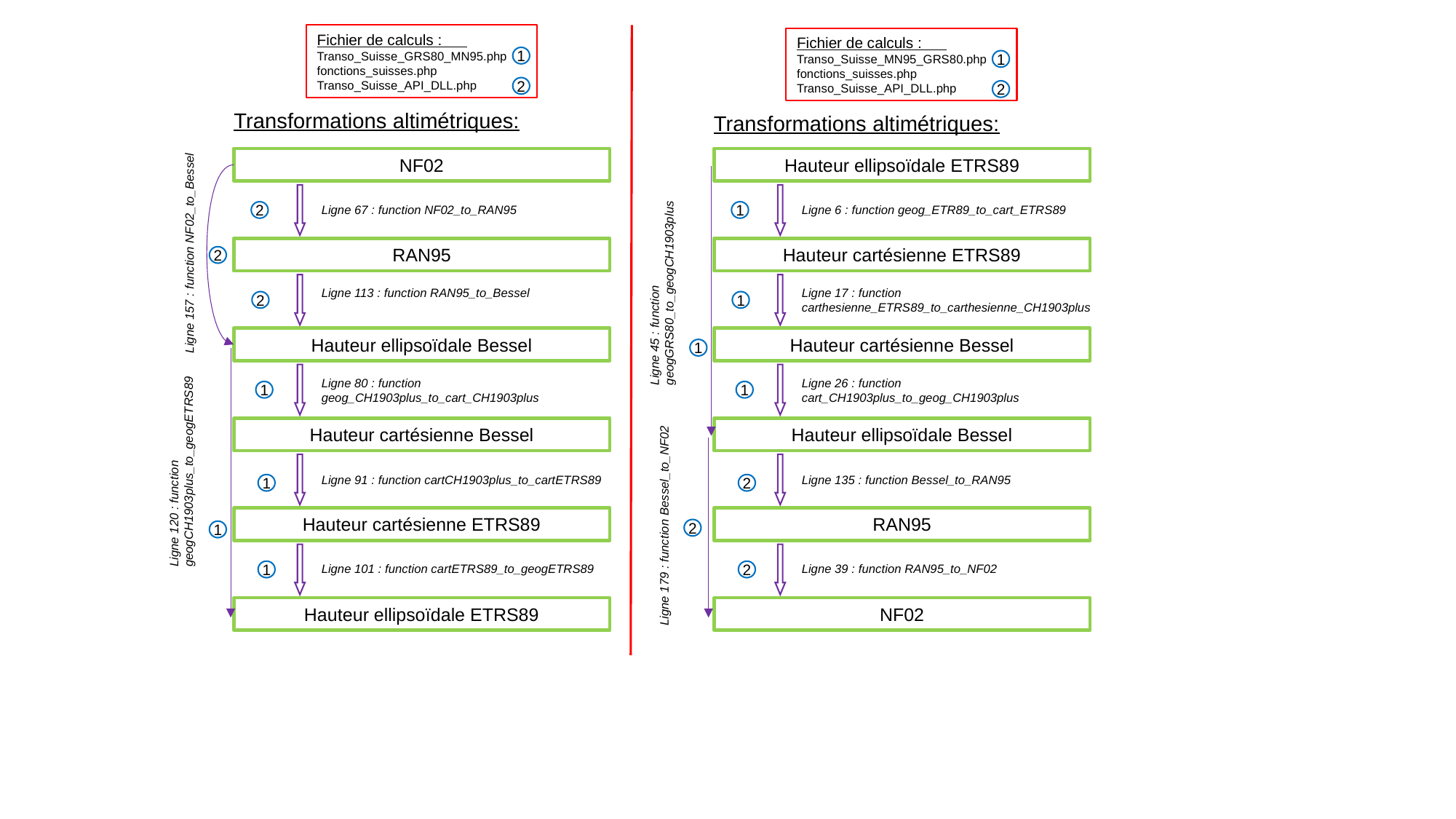

Fichier de calculs :       Transo_Suisse_GRS80_MN95.php
fonctions_suisses.php
Transo_Suisse_API_DLL.php
Fichier de calculs :       Transo_Suisse_MN95_GRS80.php
fonctions_suisses.php
Transo_Suisse_API_DLL.php
1
1
2
2
Transformations altimétriques:
Transformations altimétriques:
NF02
Hauteur ellipsoïdale ETRS89

Ligne 67 : function NF02_to_RAN95
Ligne 6 : function geog_ETR89_to_cart_ETRS89
2
1
Ligne 157 : function NF02_to_Bessel
RAN95
Hauteur cartésienne ETRS89
2
Ligne 45 : function geogGRS80_to_geogCH1903plus

Ligne 113 : function RAN95_to_Bessel
Ligne 17 : function carthesienne_ETRS89_to_carthesienne_CH1903plus
2
1
Hauteur ellipsoïdale Bessel
Hauteur cartésienne Bessel
1

Ligne 80 : function geog_CH1903plus_to_cart_CH1903plus
Ligne 26 : function cart_CH1903plus_to_geog_CH1903plus
1
1
Hauteur cartésienne Bessel
Hauteur ellipsoïdale Bessel
Ligne 120 : function geogCH1903plus_to_geogETRS89

Ligne 91 : function cartCH1903plus_to_cartETRS89
Ligne 135 : function Bessel_to_RAN95
1
2
Ligne 179 : function Bessel_to_NF02
Hauteur cartésienne ETRS89
RAN95
2
1

Ligne 101 : function cartETRS89_to_geogETRS89
Ligne 39 : function RAN95_to_NF02
1
2
Hauteur ellipsoïdale ETRS89
NF02